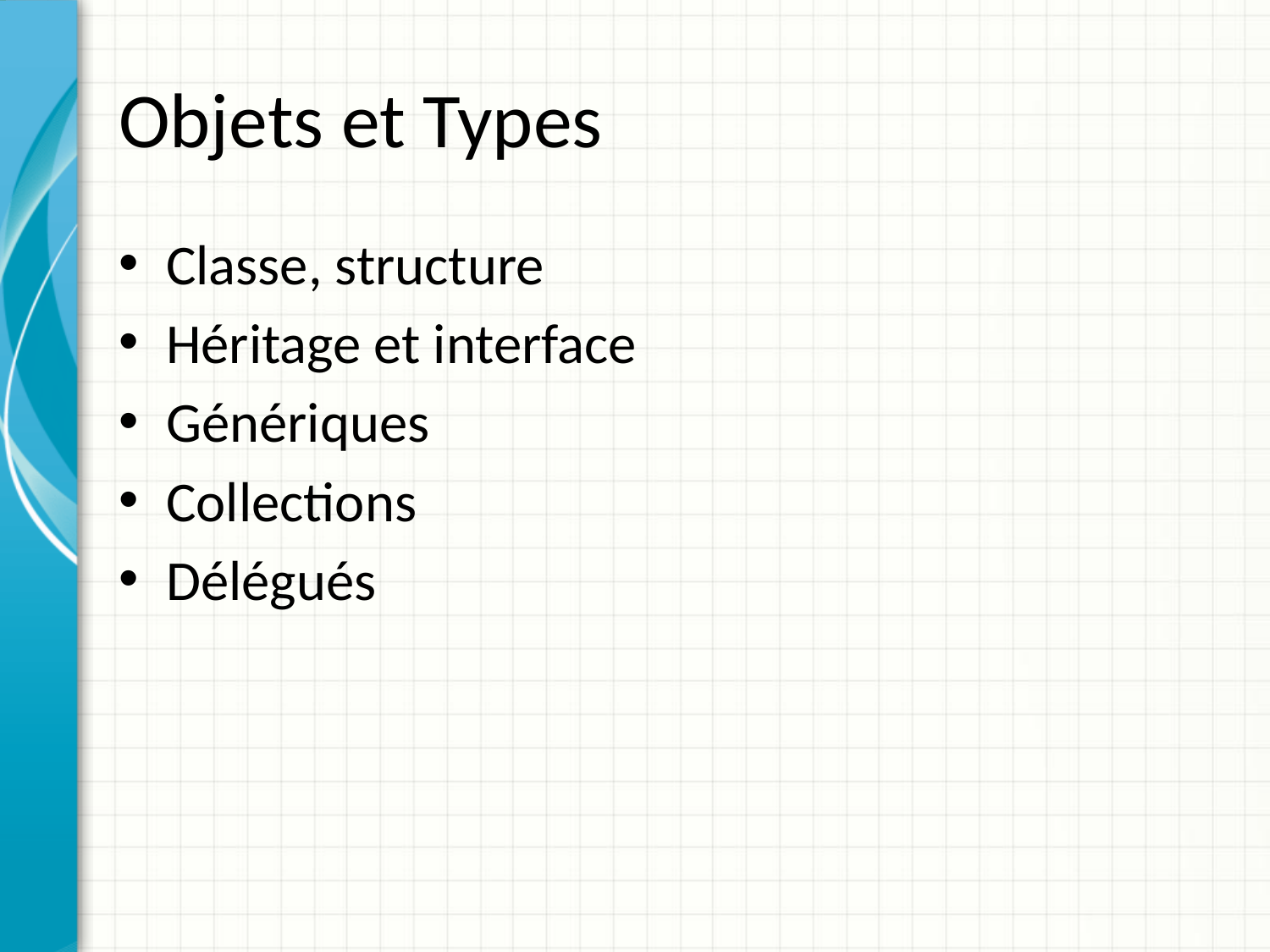

# Objets et Types
Classe, structure
Héritage et interface
Génériques
Collections
Délégués